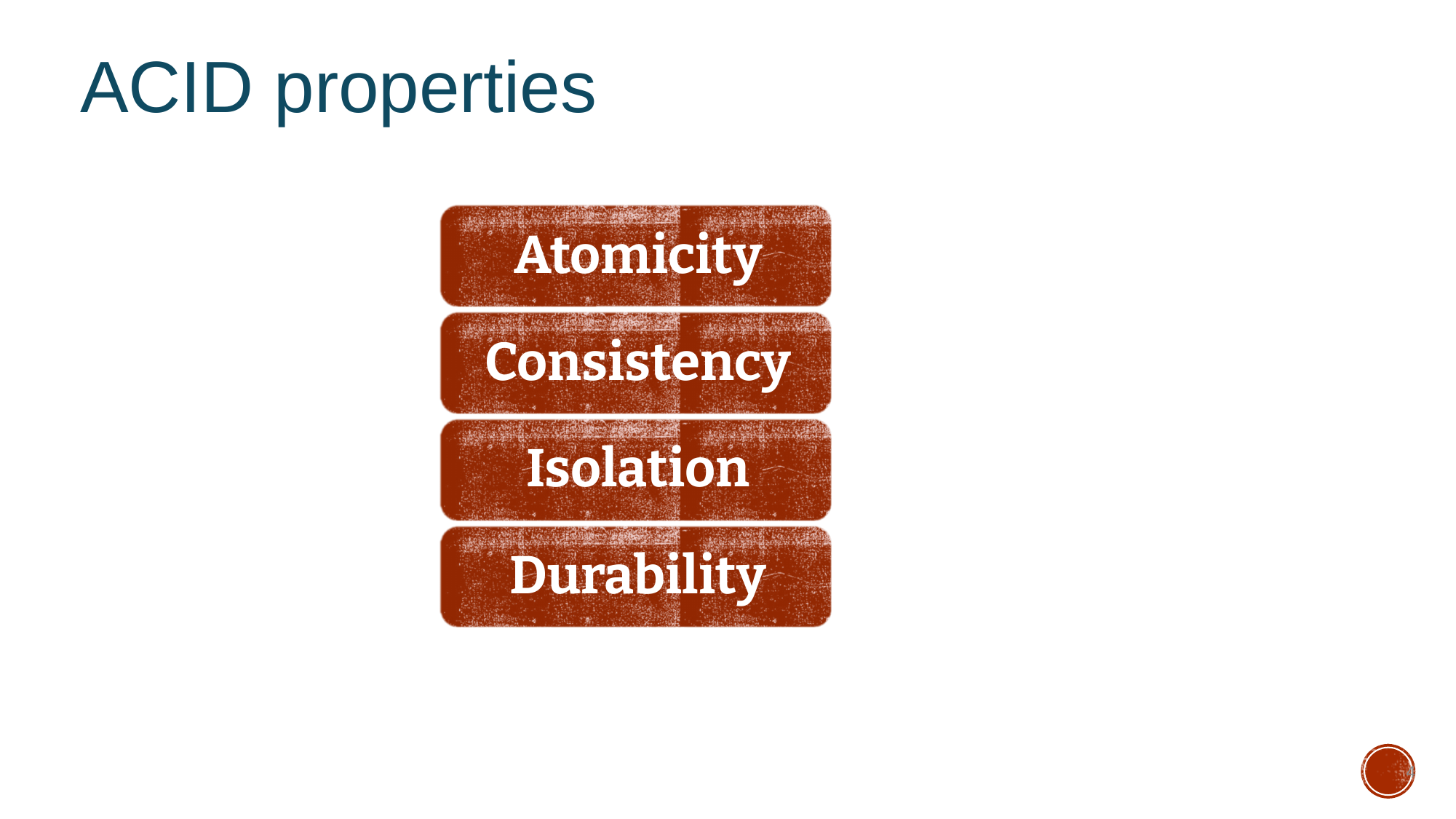

ACID properties

Atomicity
Consistency
Isolation
Durability
4